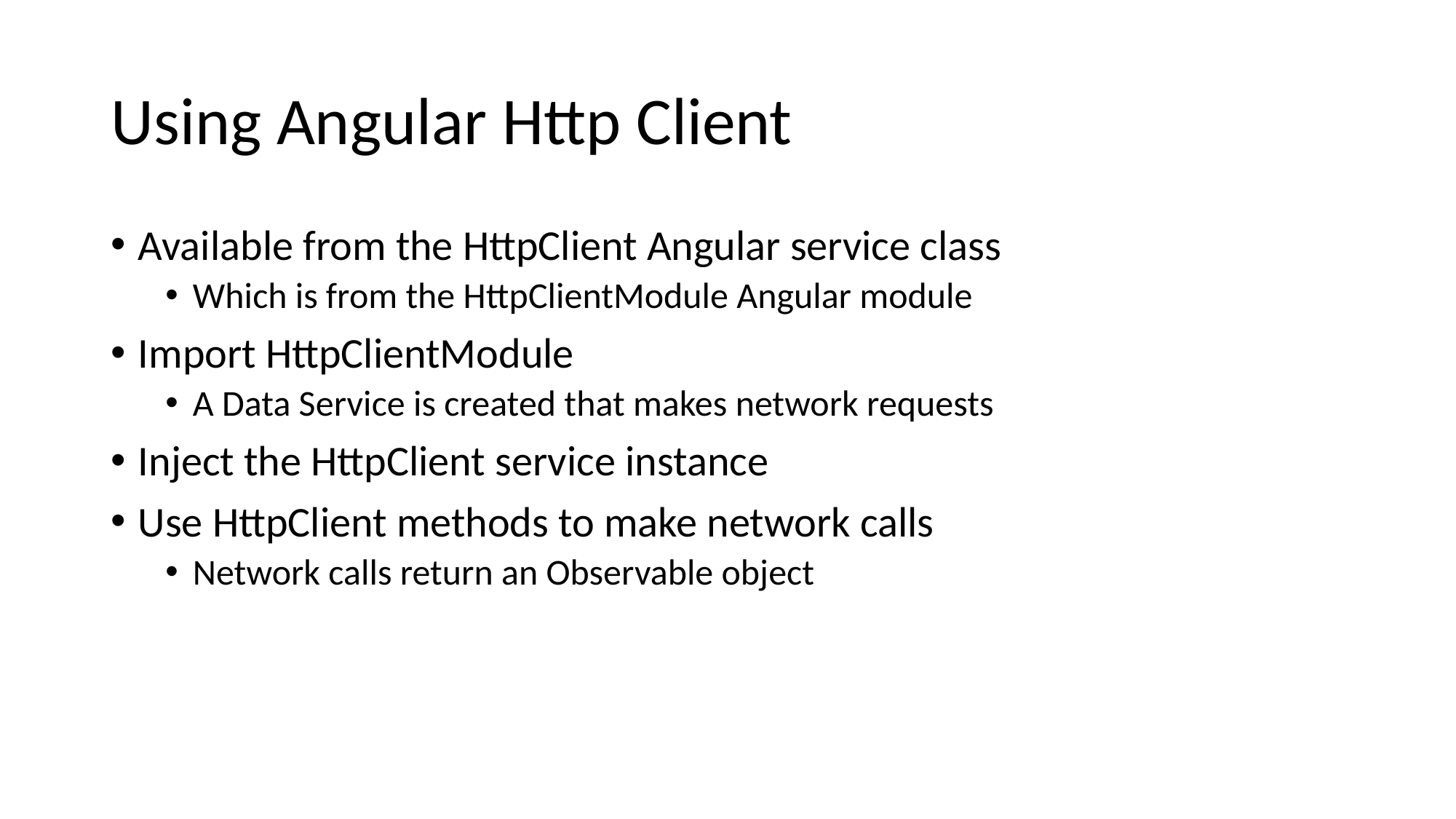

# Using Angular Http Client
Available from the HttpClient Angular service class
Which is from the HttpClientModule Angular module
Import HttpClientModule
A Data Service is created that makes network requests
Inject the HttpClient service instance
Use HttpClient methods to make network calls
Network calls return an Observable object